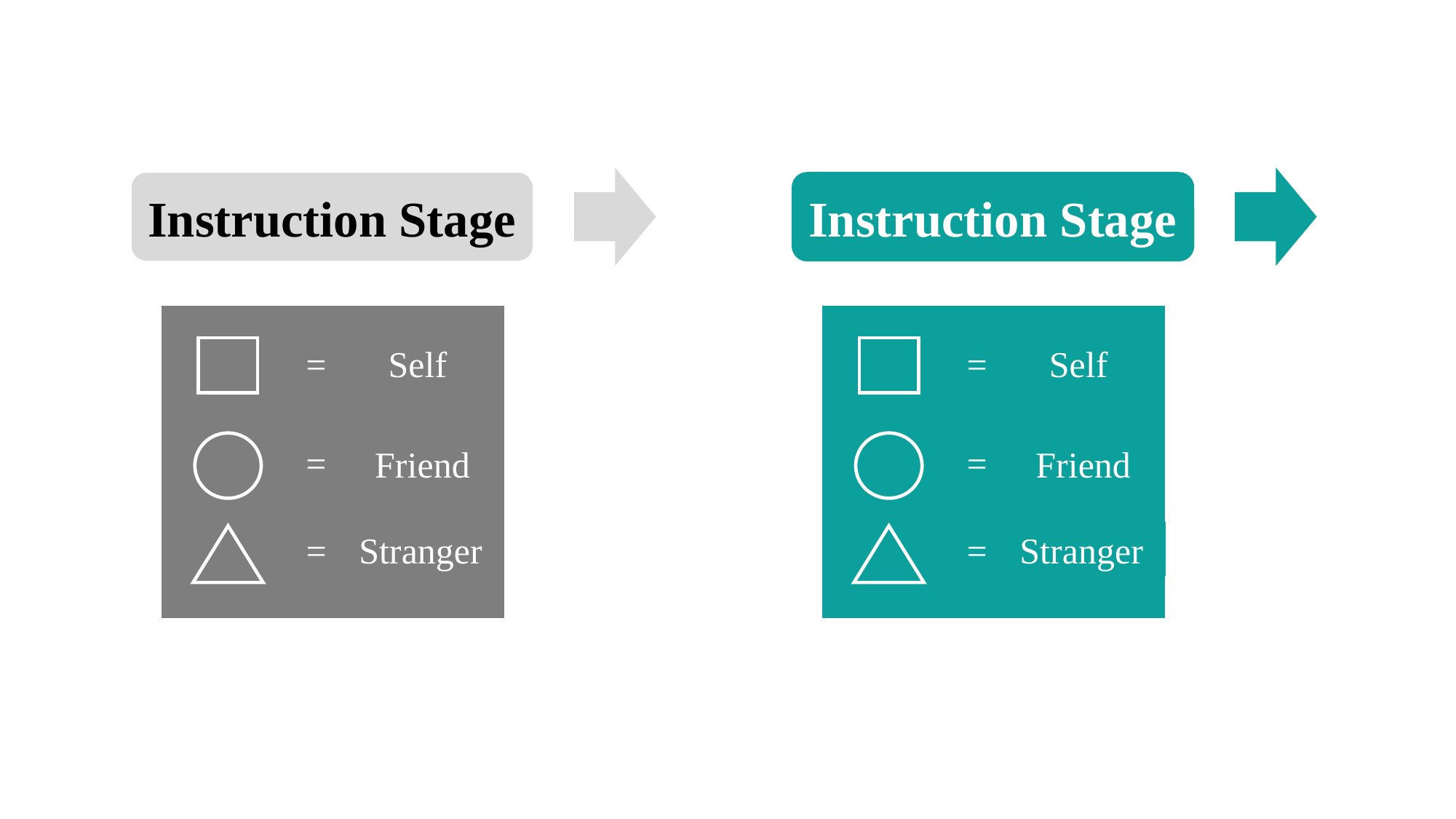

Instruction Stage
Instruction Stage

=
=
=
Self
Friend
Stranger

=
=
=
Self
Friend
Stranger